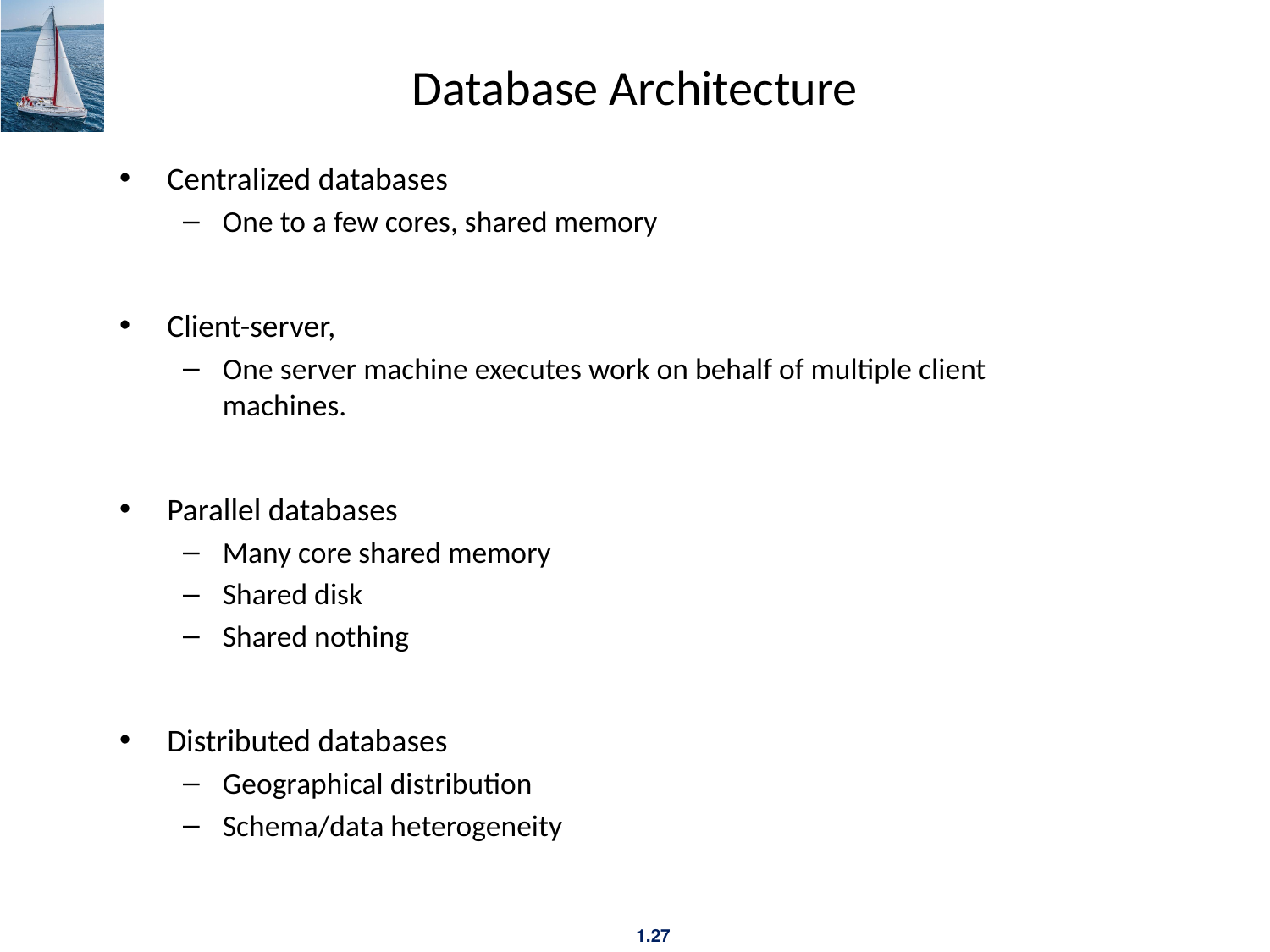

# Database Architecture
Centralized databases
One to a few cores, shared memory

Client-server,
One server machine executes work on behalf of multiple client machines.

Parallel databases
Many core shared memory
Shared disk
Shared nothing

Distributed databases
Geographical distribution
Schema/data heterogeneity